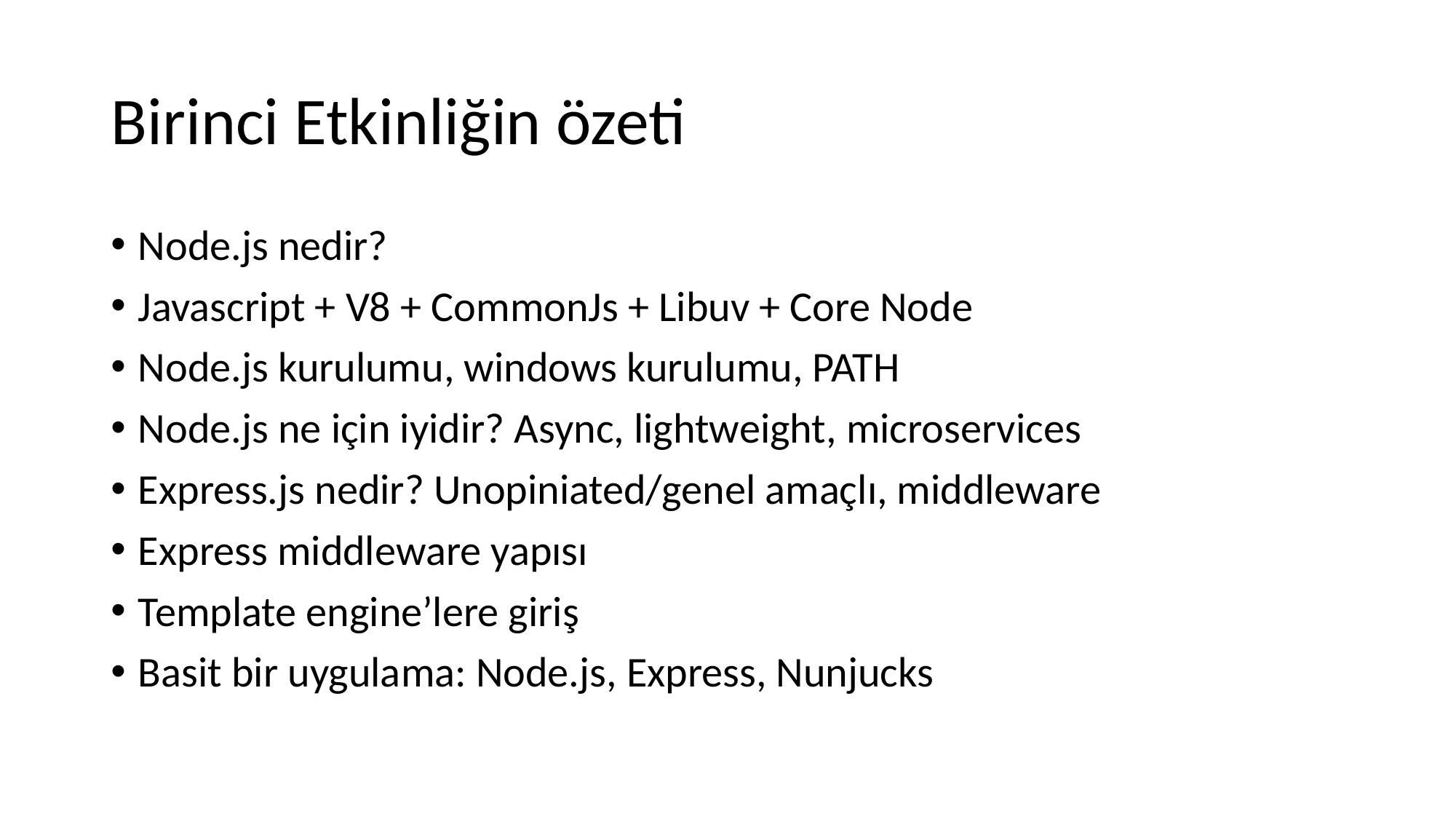

# Birinci Etkinliğin özeti
Node.js nedir?
Javascript + V8 + CommonJs + Libuv + Core Node
Node.js kurulumu, windows kurulumu, PATH
Node.js ne için iyidir? Async, lightweight, microservices
Express.js nedir? Unopiniated/genel amaçlı, middleware
Express middleware yapısı
Template engine’lere giriş
Basit bir uygulama: Node.js, Express, Nunjucks